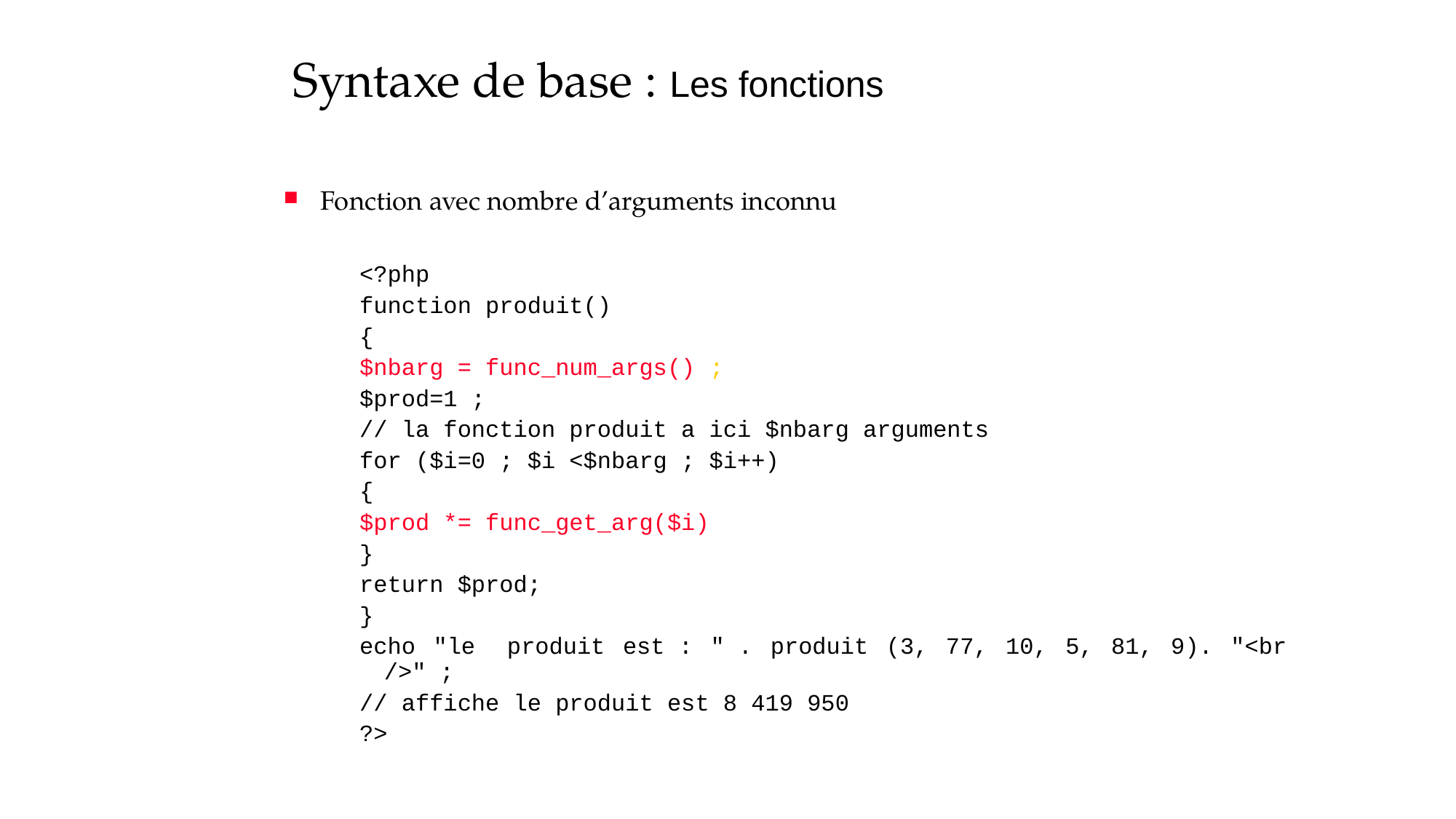

# Syntaxe de base : Les fonctions
Fonction avec nombre d’arguments inconnu

<?php
function produit()
{
$nbarg = func_num_args() ;
$prod=1 ;
// la fonction produit a ici $nbarg arguments
for ($i=0 ; $i <$nbarg ; $i++)
{
$prod *= func_get_arg($i)
}
return $prod;
}
echo "le  produit est : " . produit (3, 77, 10, 5, 81, 9). "<br />" ;
// affiche le produit est 8 419 950
?>